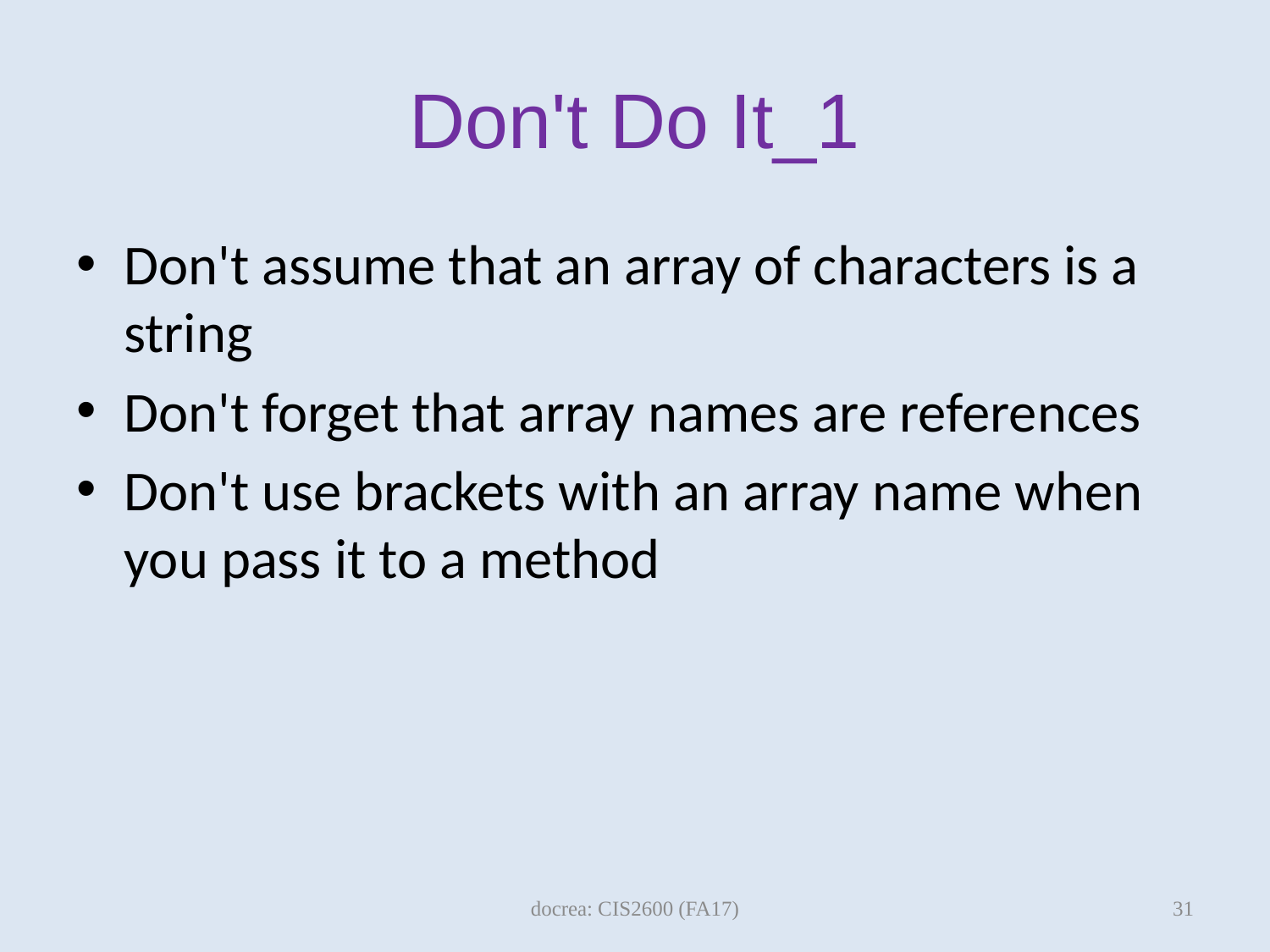

# Don't Do It_1
Don't assume that an array of characters is a string
Don't forget that array names are references
Don't use brackets with an array name when you pass it to a method
31
docrea: CIS2600 (FA17)